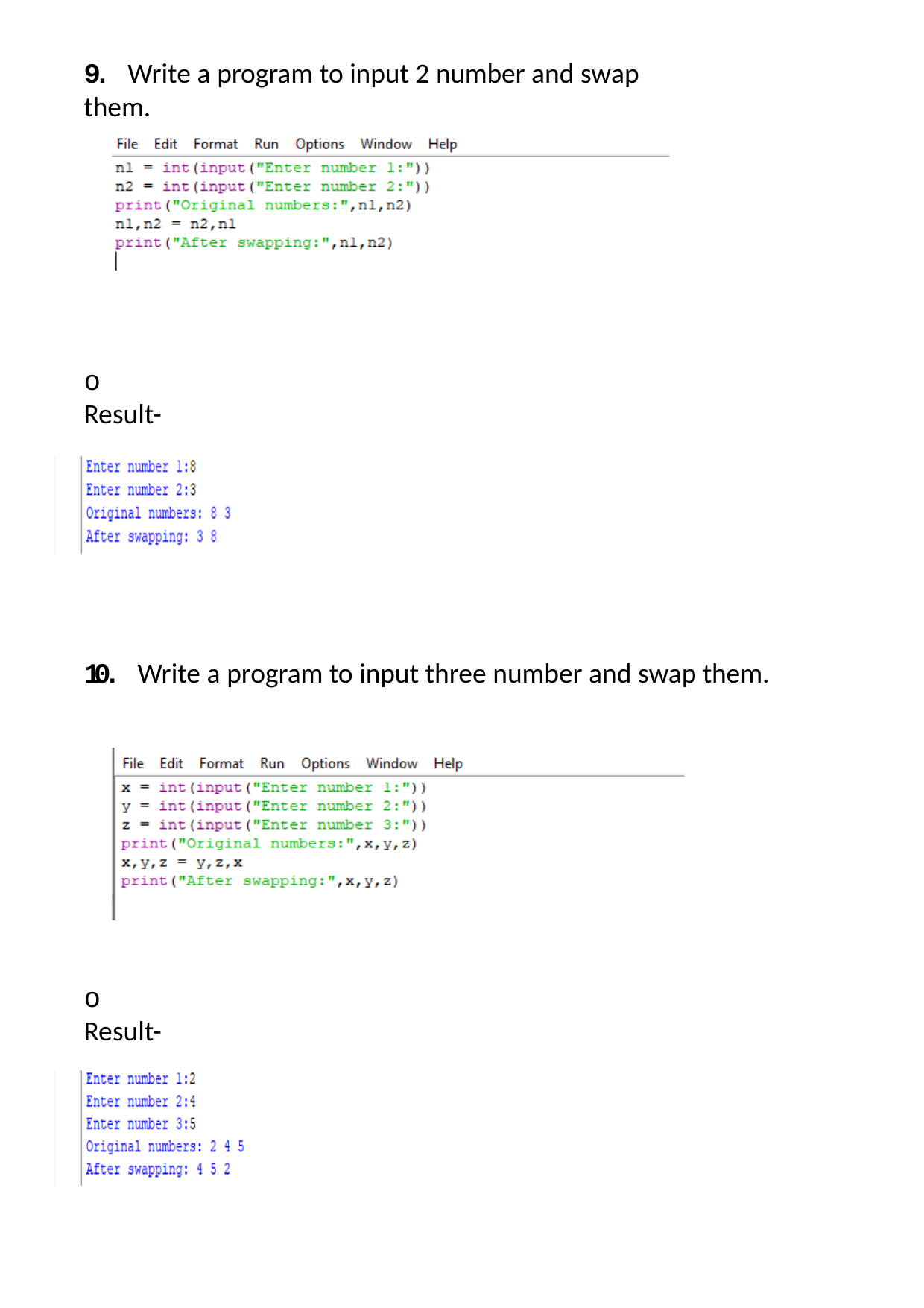

9. Write a program to input 2 number and swap them.

o Result-

10. Write a program to input three number and swap them.

o Result-